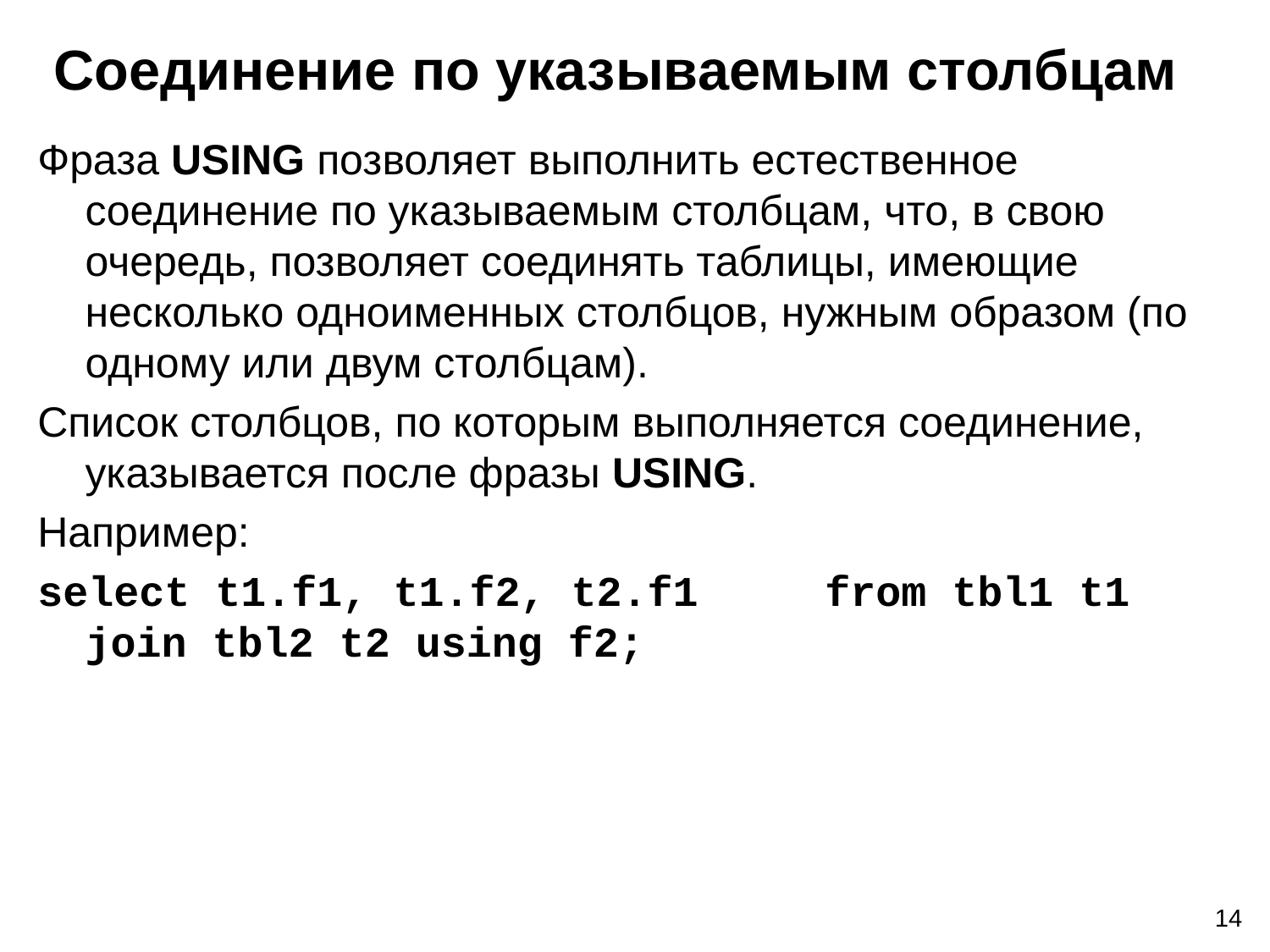

# Соединение по указываемым столбцам
Фраза USING позволяет выполнить естественное соединение по указываемым столбцам, что, в свою очередь, позволяет соединять таблицы, имеющие несколько одноименных столбцов, нужным образом (по одному или двум столбцам).
Список столбцов, по которым выполняется соединение, указывается после фразы USING.
Например:
select t1.f1, t1.f2, t2.f1     from tbl1 t1 join tbl2 t2 using f2;
14